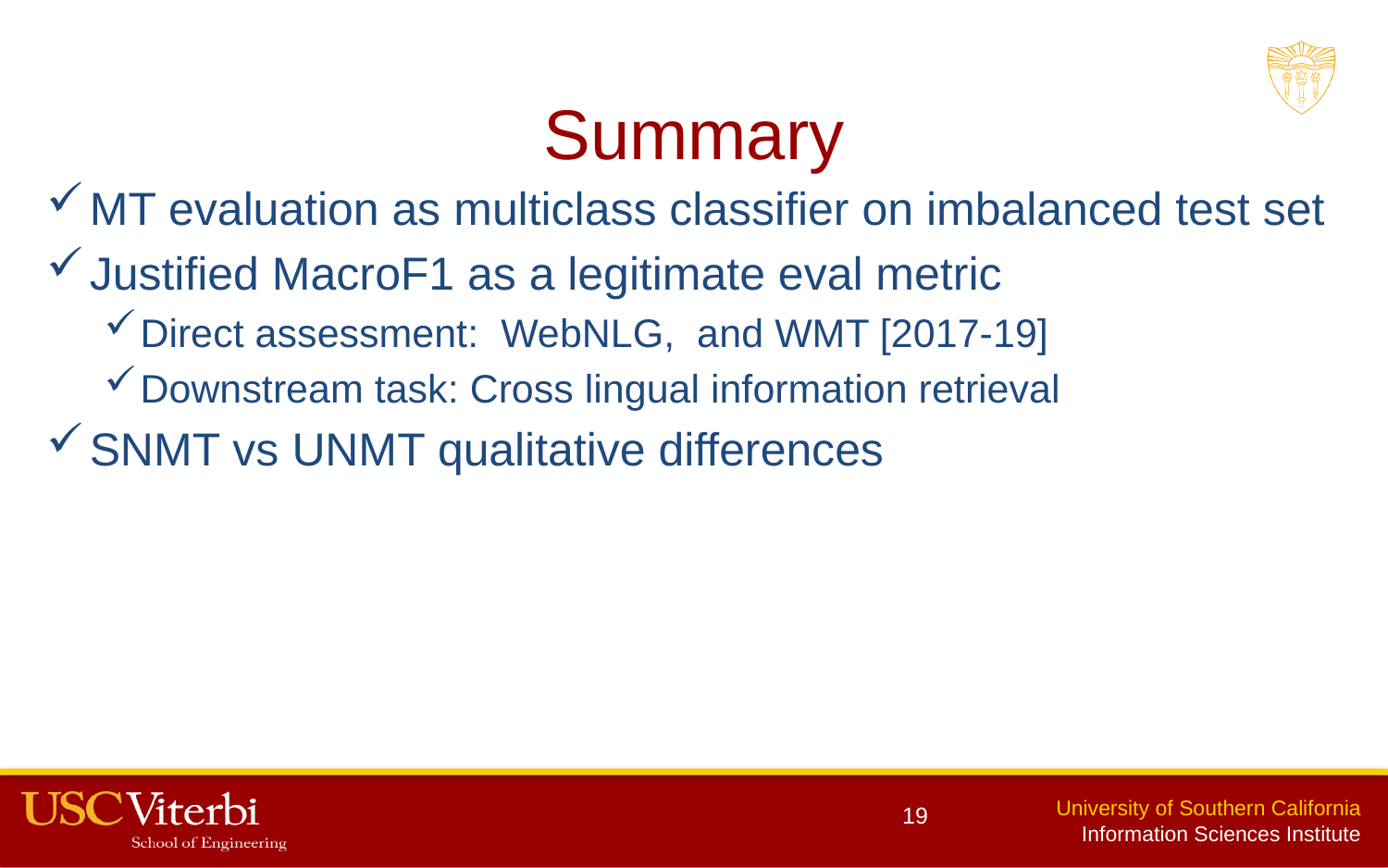

# Summary
MT evaluation as multiclass classifier on imbalanced test set
Justified MacroF1 as a legitimate eval metric
Direct assessment:  WebNLG,  and WMT [2017-19]
Downstream task: Cross lingual information retrieval
SNMT vs UNMT qualitative differences